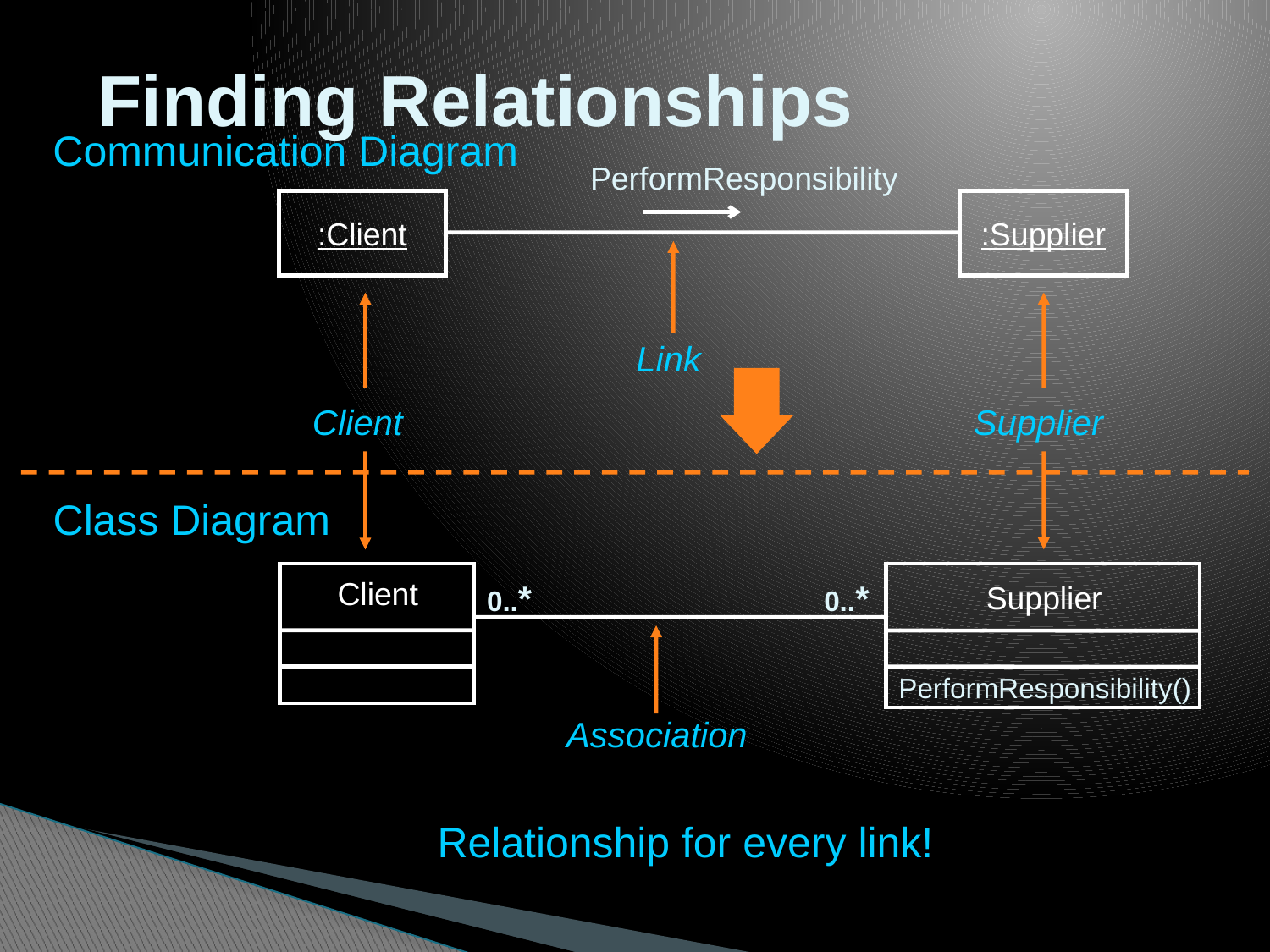

# Finding Relationships
Communication Diagram
PerformResponsibility

:Client

:Supplier

Link

Client
Supplier

Class Diagram

Client

Supplier

PerformResponsibility()

0..*
0..*

Association
Relationship for every link!